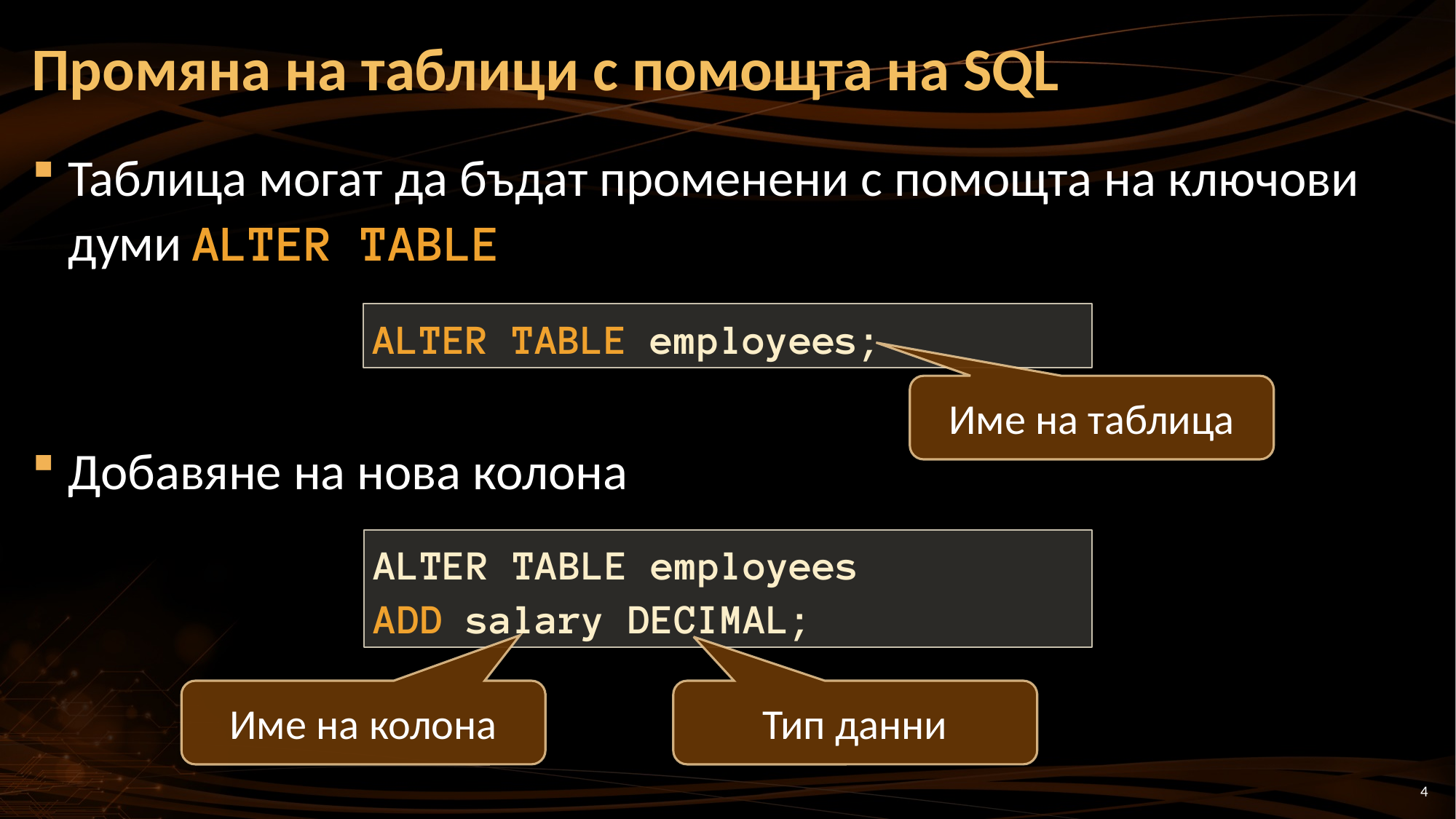

Промяна на таблици с помощта на SQL
Таблица могат да бъдат променени с помощта на ключови думи ALTER TABLE
Добавяне на нова колона
ALTER TABLE employees;
Име на таблица
ALTER TABLE employees
ADD salary DECIMAL;
Име на колона
Тип данни
4